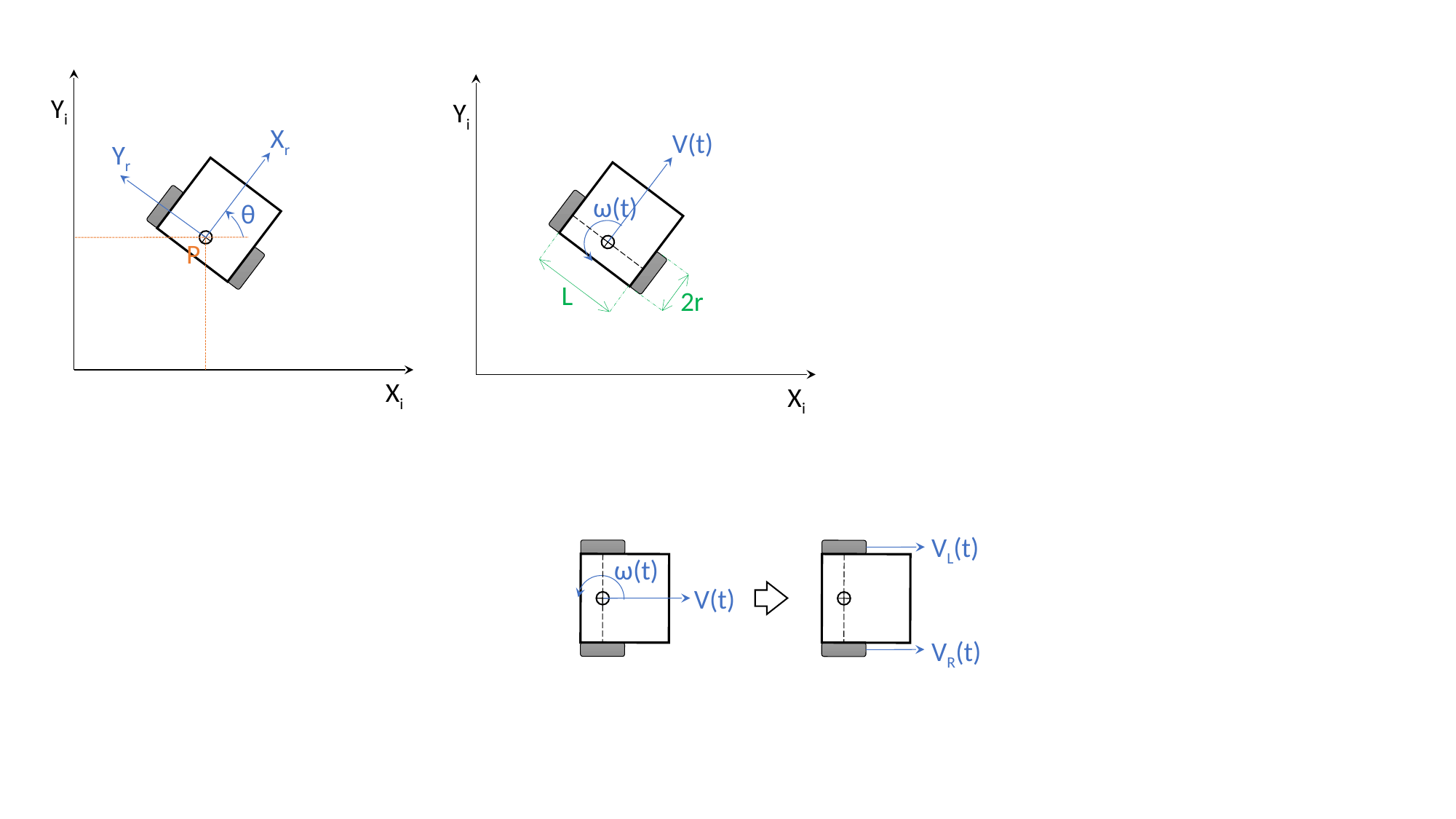

Yi
Xr
Yr

θ

P
Xi
Yi
V(t)

ω(t)

L
2r
Xi
VL(t)

ω(t)
V(t)

VR(t)